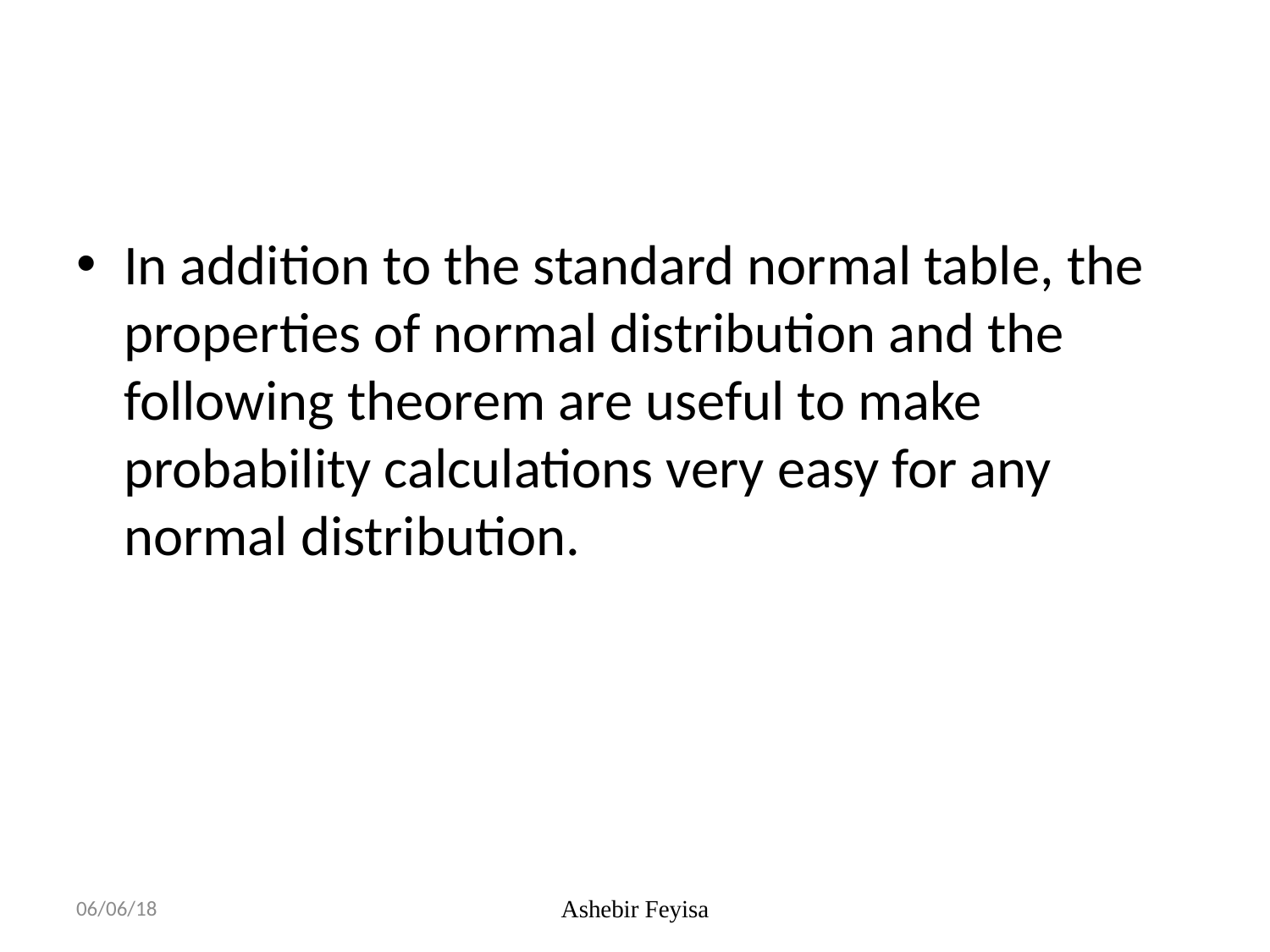

#
In addition to the standard normal table, the properties of normal distribution and the following theorem are useful to make probability calculations very easy for any normal distribution.

06/06/18
Ashebir Feyisa